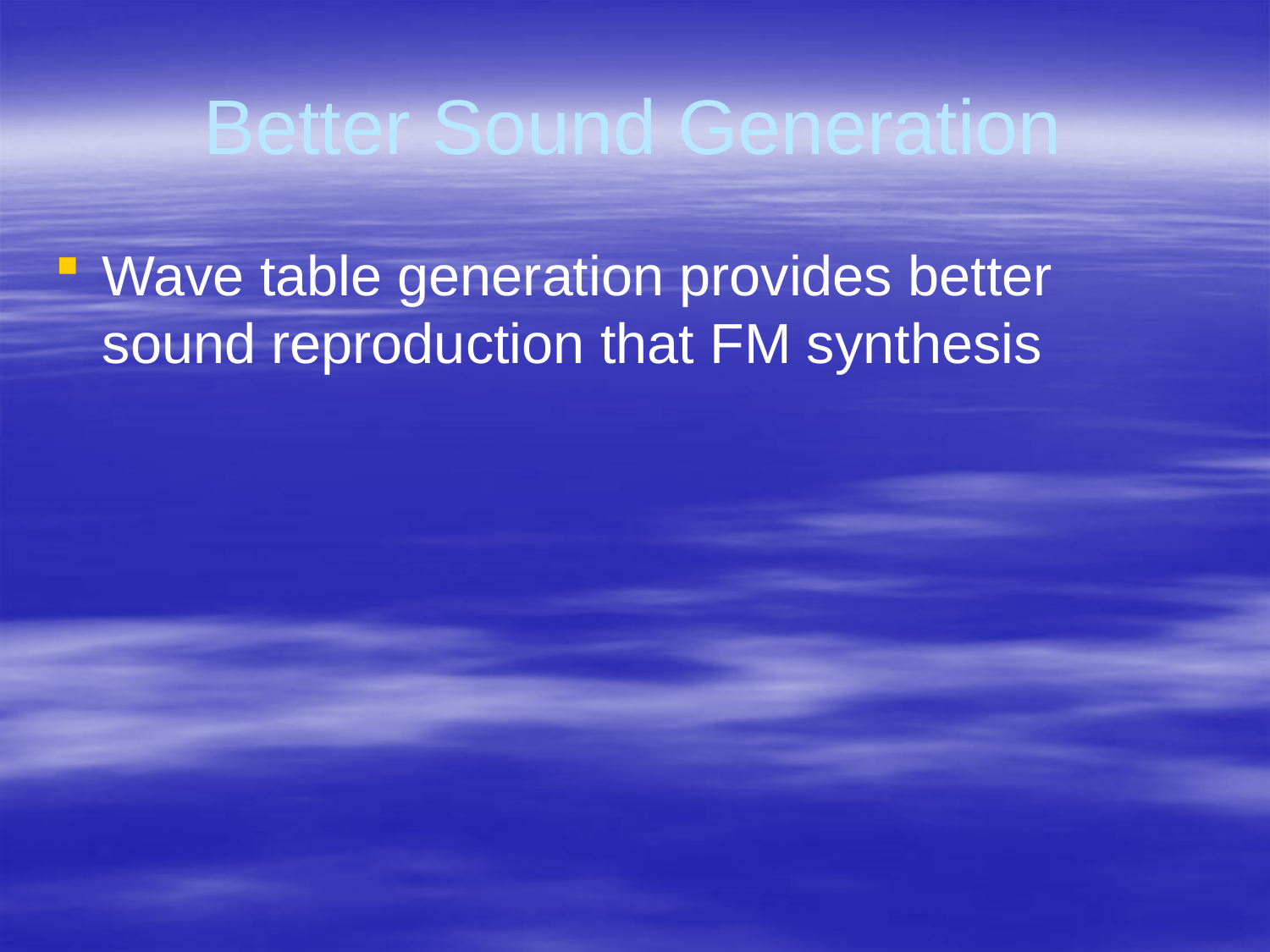

# Better Sound Generation
Wave table generation provides better sound reproduction that FM synthesis